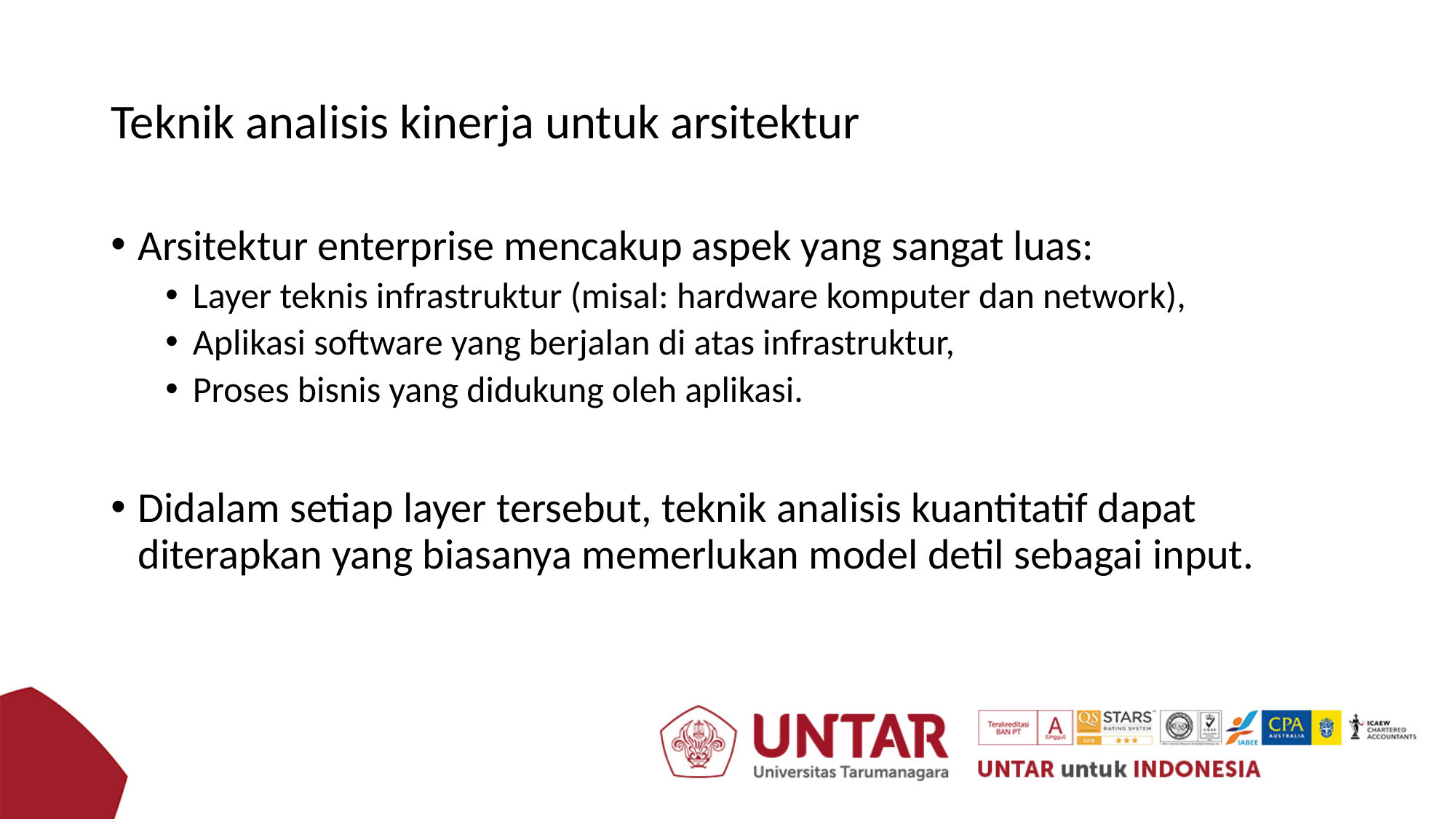

# Teknik analisis kinerja untuk arsitektur
Arsitektur enterprise mencakup aspek yang sangat luas:
Layer teknis infrastruktur (misal: hardware komputer dan network),
Aplikasi software yang berjalan di atas infrastruktur,
Proses bisnis yang didukung oleh aplikasi.

Didalam setiap layer tersebut, teknik analisis kuantitatif dapat diterapkan yang biasanya memerlukan model detil sebagai input.